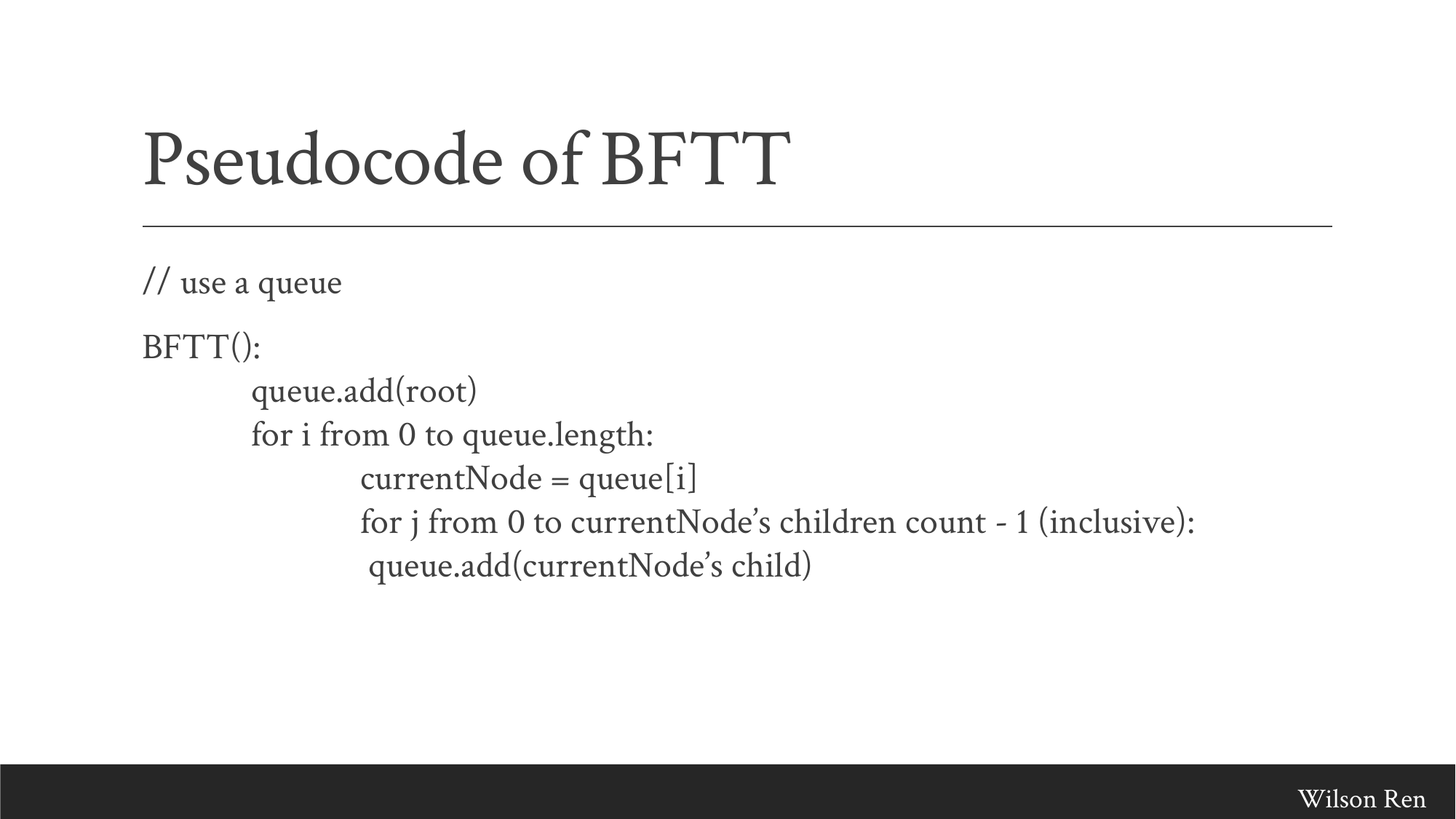

# Pseudocode of BFTT
// use a queue
BFTT():
	queue.add(root)
	for i from 0 to queue.length:
		currentNode = queue[i]
		for j from 0 to currentNode’s children count - 1 (inclusive):
		 queue.add(currentNode’s child)
Wilson Ren